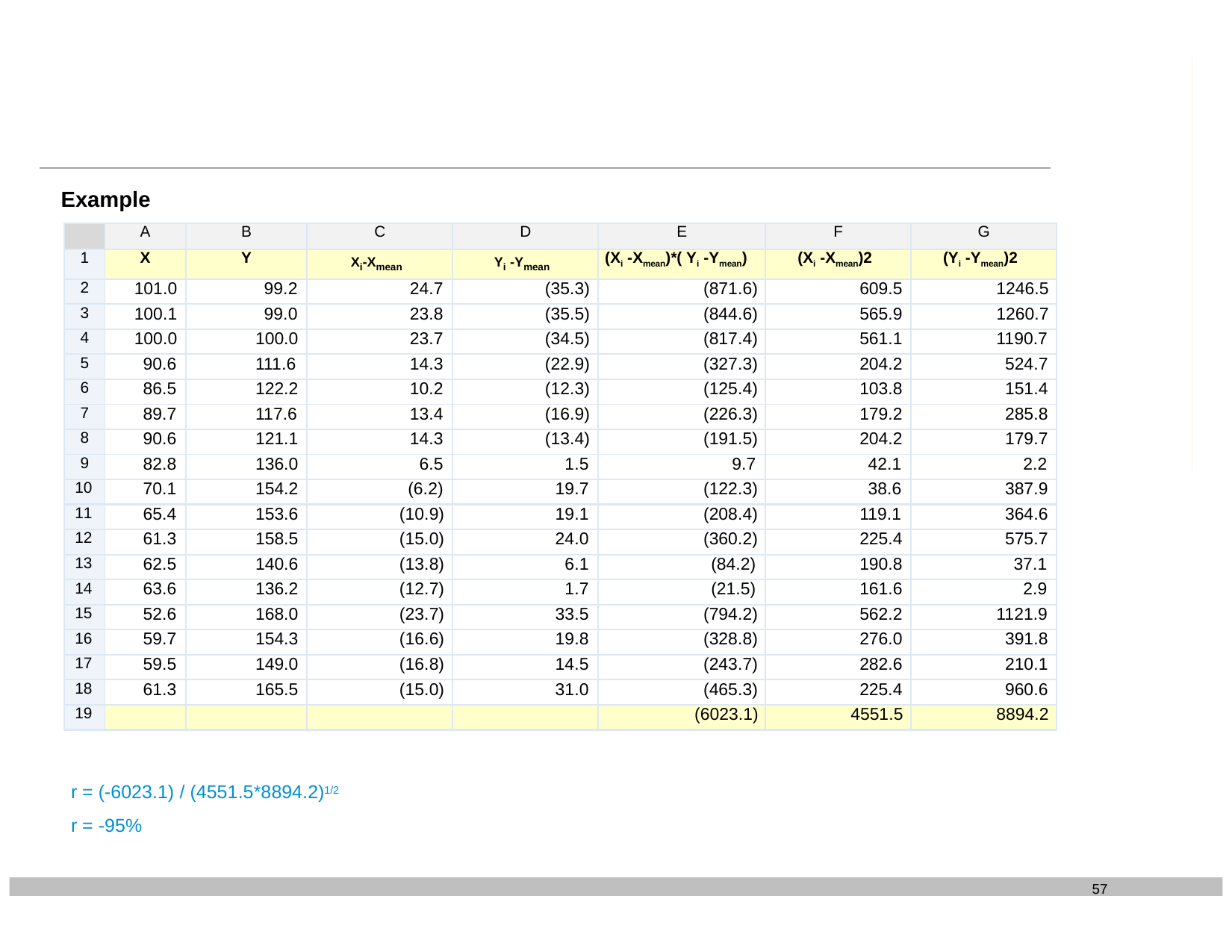

Example
|  | A | B | C | D | E | F | G |
| --- | --- | --- | --- | --- | --- | --- | --- |
| 1 | X | Y | Xi-Xmean | Yi -Ymean | (Xi -Xmean)\*( Yi -Ymean) | (Xi -Xmean)2 | (Yi -Ymean)2 |
| 2 | 101.0 | 99.2 | 24.7 | (35.3) | (871.6) | 609.5 | 1246.5 |
| 3 | 100.1 | 99.0 | 23.8 | (35.5) | (844.6) | 565.9 | 1260.7 |
| 4 | 100.0 | 100.0 | 23.7 | (34.5) | (817.4) | 561.1 | 1190.7 |
| 5 | 90.6 | 111.6 | 14.3 | (22.9) | (327.3) | 204.2 | 524.7 |
| 6 | 86.5 | 122.2 | 10.2 | (12.3) | (125.4) | 103.8 | 151.4 |
| 7 | 89.7 | 117.6 | 13.4 | (16.9) | (226.3) | 179.2 | 285.8 |
| 8 | 90.6 | 121.1 | 14.3 | (13.4) | (191.5) | 204.2 | 179.7 |
| 9 | 82.8 | 136.0 | 6.5 | 1.5 | 9.7 | 42.1 | 2.2 |
| 10 | 70.1 | 154.2 | (6.2) | 19.7 | (122.3) | 38.6 | 387.9 |
| 11 | 65.4 | 153.6 | (10.9) | 19.1 | (208.4) | 119.1 | 364.6 |
| 12 | 61.3 | 158.5 | (15.0) | 24.0 | (360.2) | 225.4 | 575.7 |
| 13 | 62.5 | 140.6 | (13.8) | 6.1 | (84.2) | 190.8 | 37.1 |
| 14 | 63.6 | 136.2 | (12.7) | 1.7 | (21.5) | 161.6 | 2.9 |
| 15 | 52.6 | 168.0 | (23.7) | 33.5 | (794.2) | 562.2 | 1121.9 |
| 16 | 59.7 | 154.3 | (16.6) | 19.8 | (328.8) | 276.0 | 391.8 |
| 17 | 59.5 | 149.0 | (16.8) | 14.5 | (243.7) | 282.6 | 210.1 |
| 18 | 61.3 | 165.5 | (15.0) | 31.0 | (465.3) | 225.4 | 960.6 |
| 19 |  |  |  |  | (6023.1) | 4551.5 | 8894.2 |

r = (-6023.1) / (4551.5*8894.2)1/2 r = -95%

57